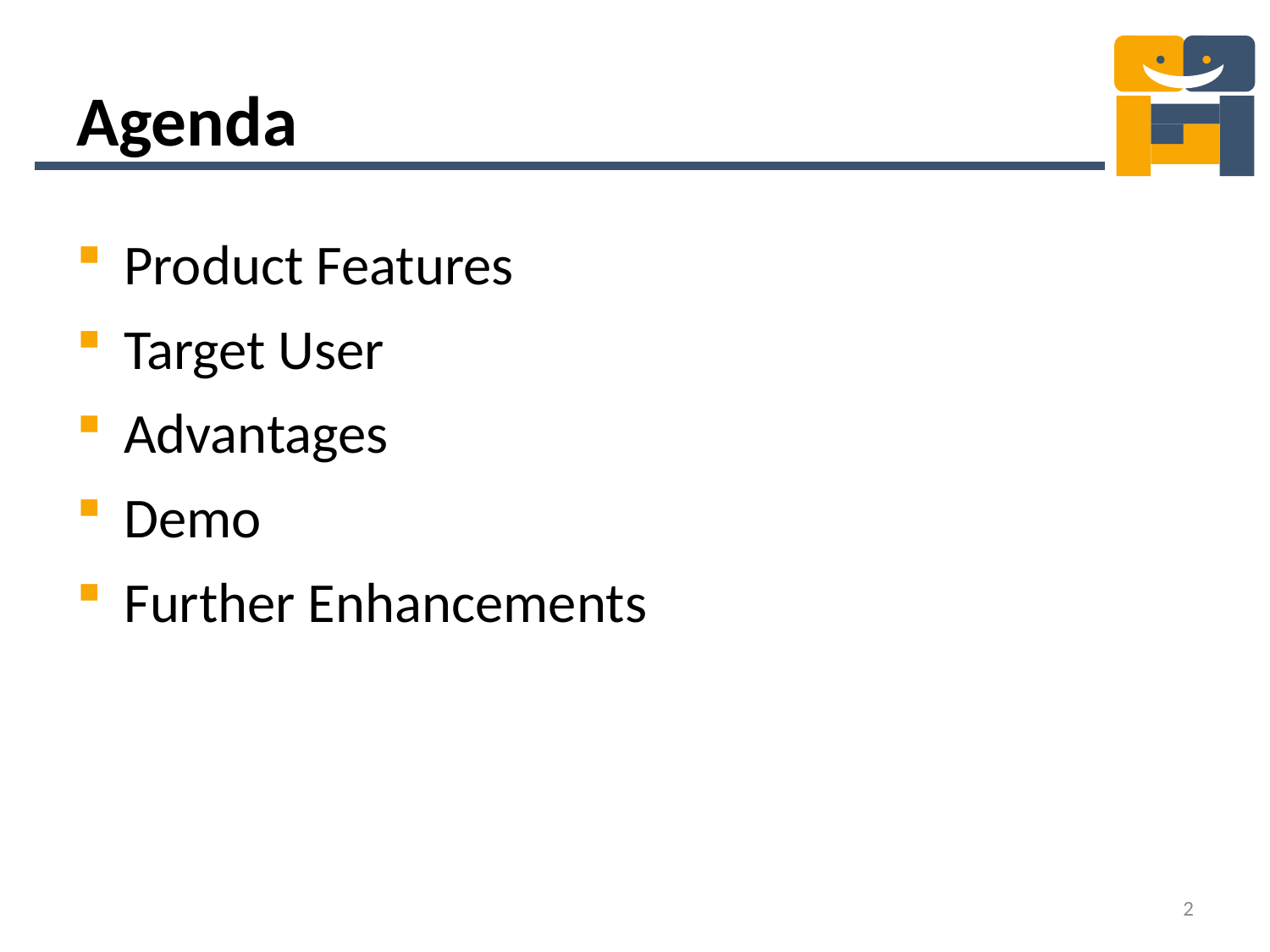

# Agenda
Product Features
Target User
Advantages
Demo
Further Enhancements
2